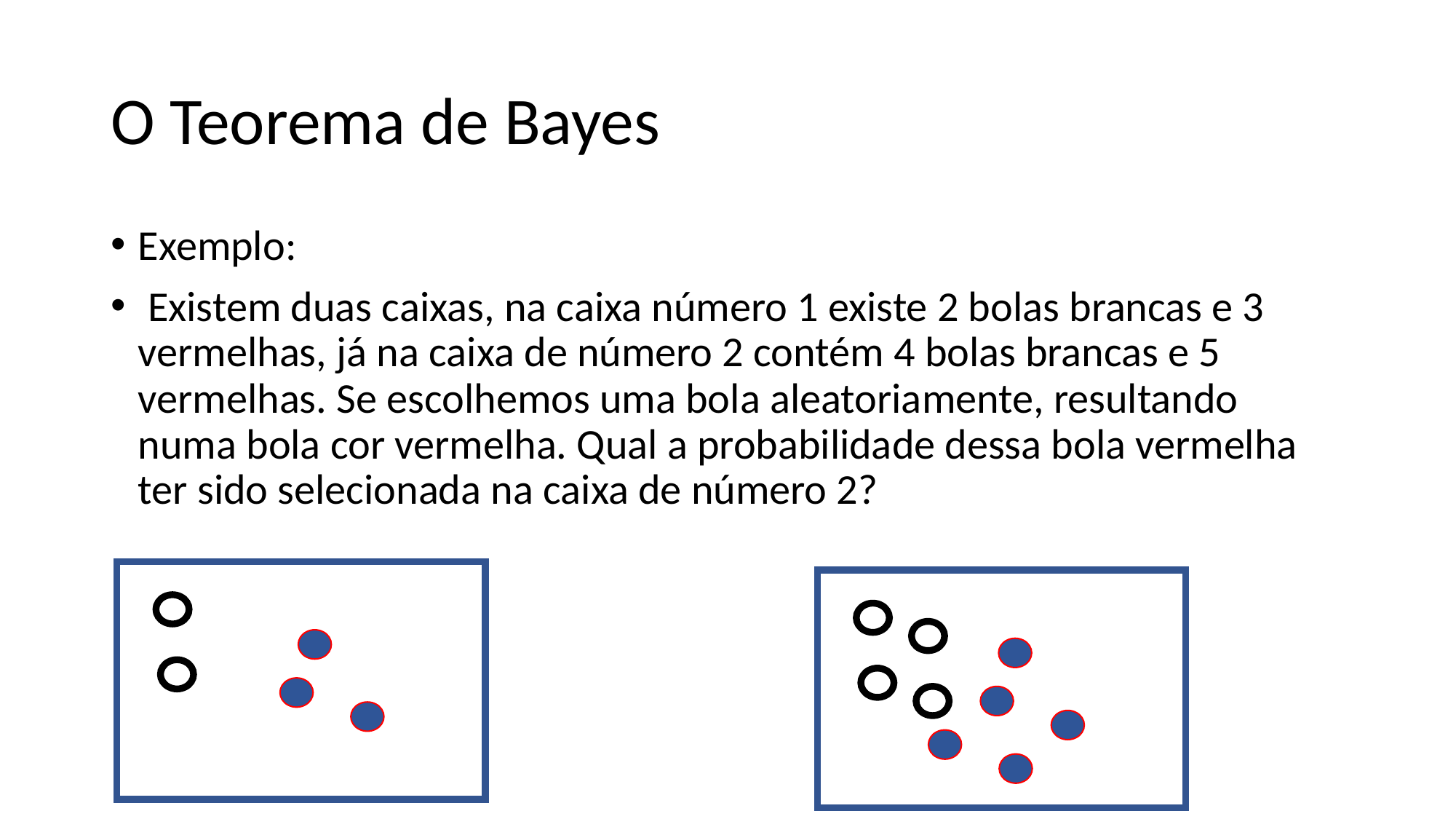

# O Teorema de Bayes
Exemplo:
 Existem duas caixas, na caixa número 1 existe 2 bolas brancas e 3 vermelhas, já na caixa de número 2 contém 4 bolas brancas e 5 vermelhas. Se escolhemos uma bola aleatoriamente, resultando numa bola cor vermelha. Qual a probabilidade dessa bola vermelha ter sido selecionada na caixa de número 2?